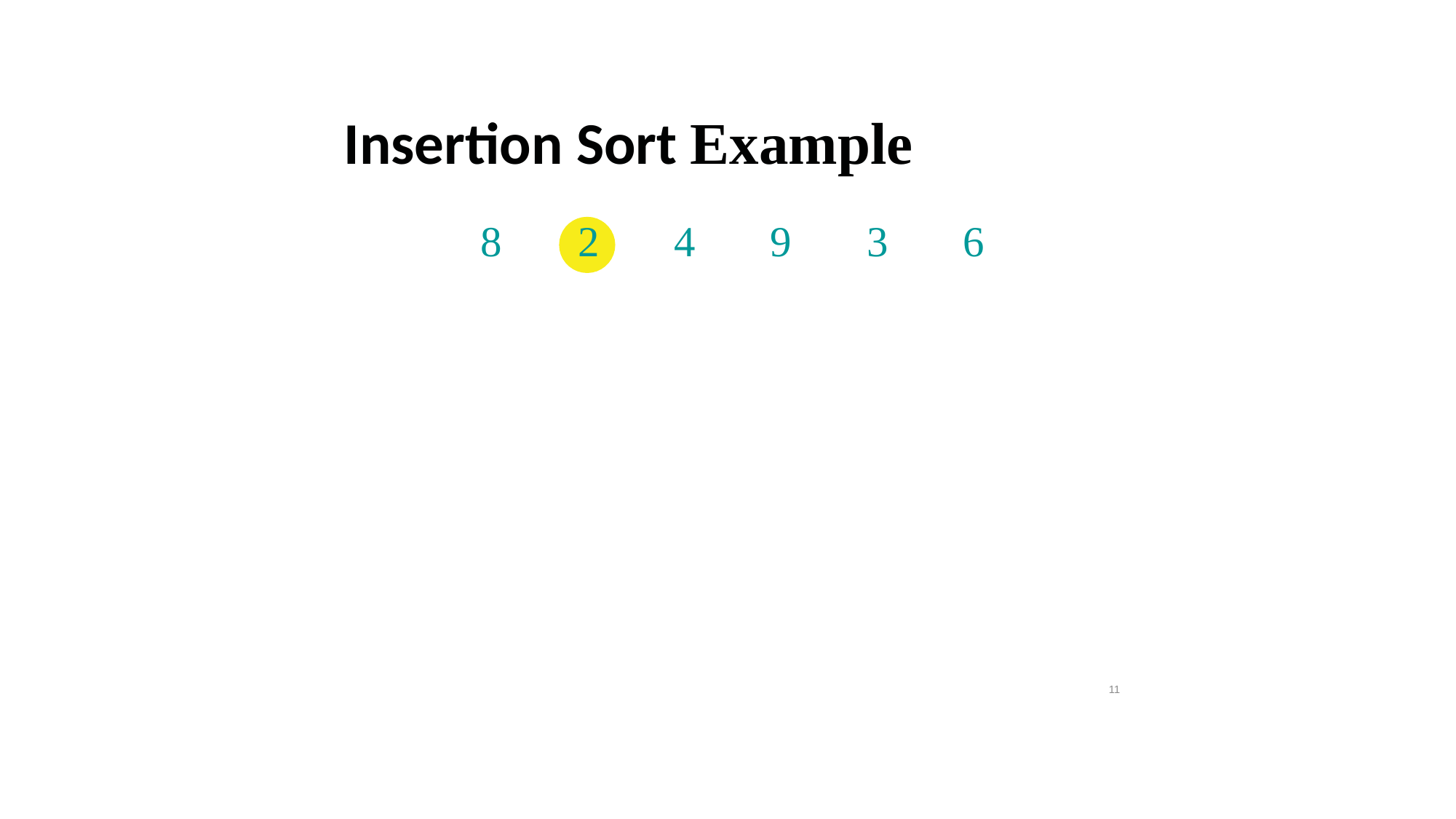

Insertion Sort Example
8	2	4	9	3	6

11